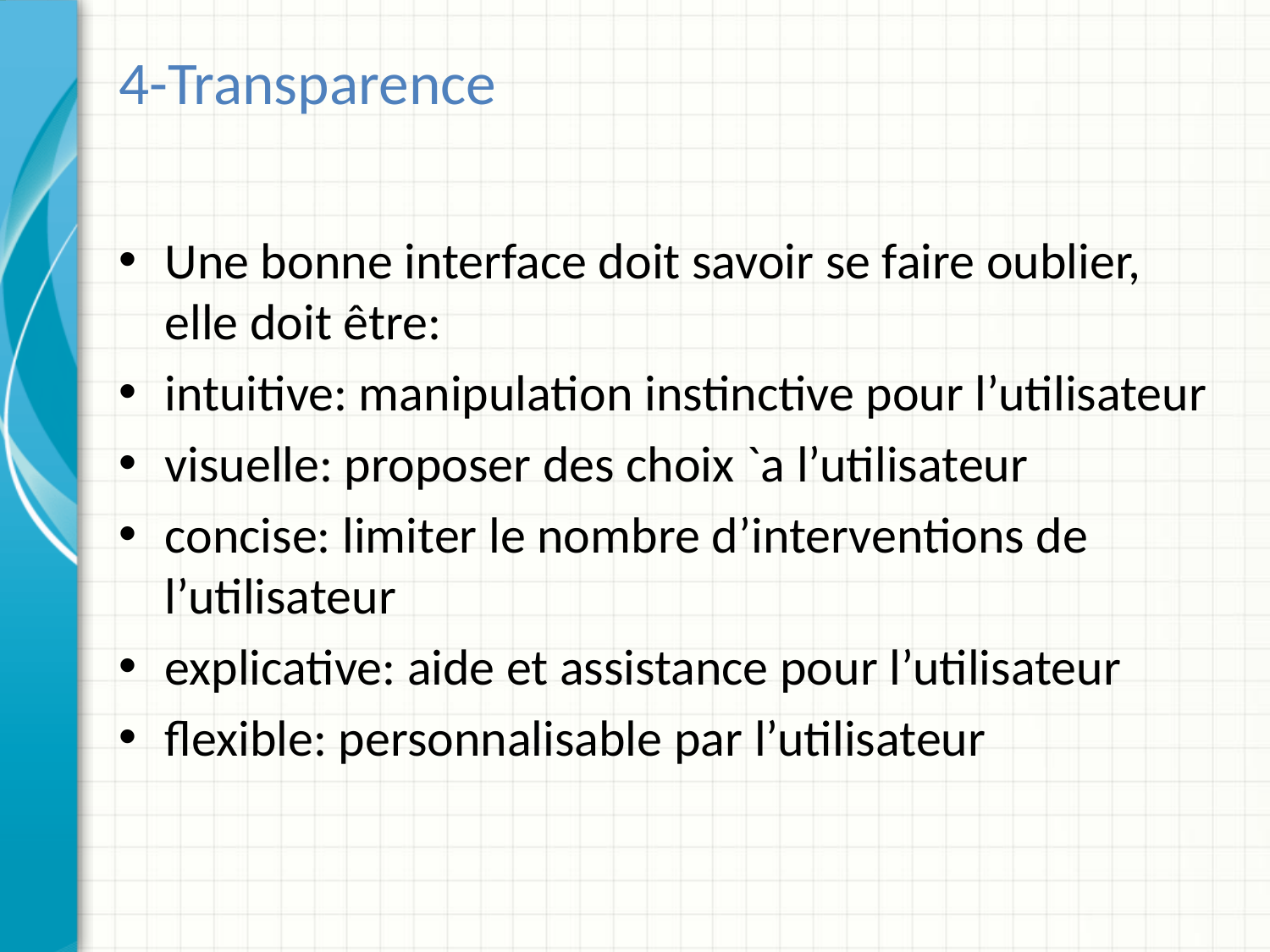

# 4-Transparence
Une bonne interface doit savoir se faire oublier, elle doit être:
intuitive: manipulation instinctive pour l’utilisateur
visuelle: proposer des choix `a l’utilisateur
concise: limiter le nombre d’interventions de l’utilisateur
explicative: aide et assistance pour l’utilisateur
flexible: personnalisable par l’utilisateur